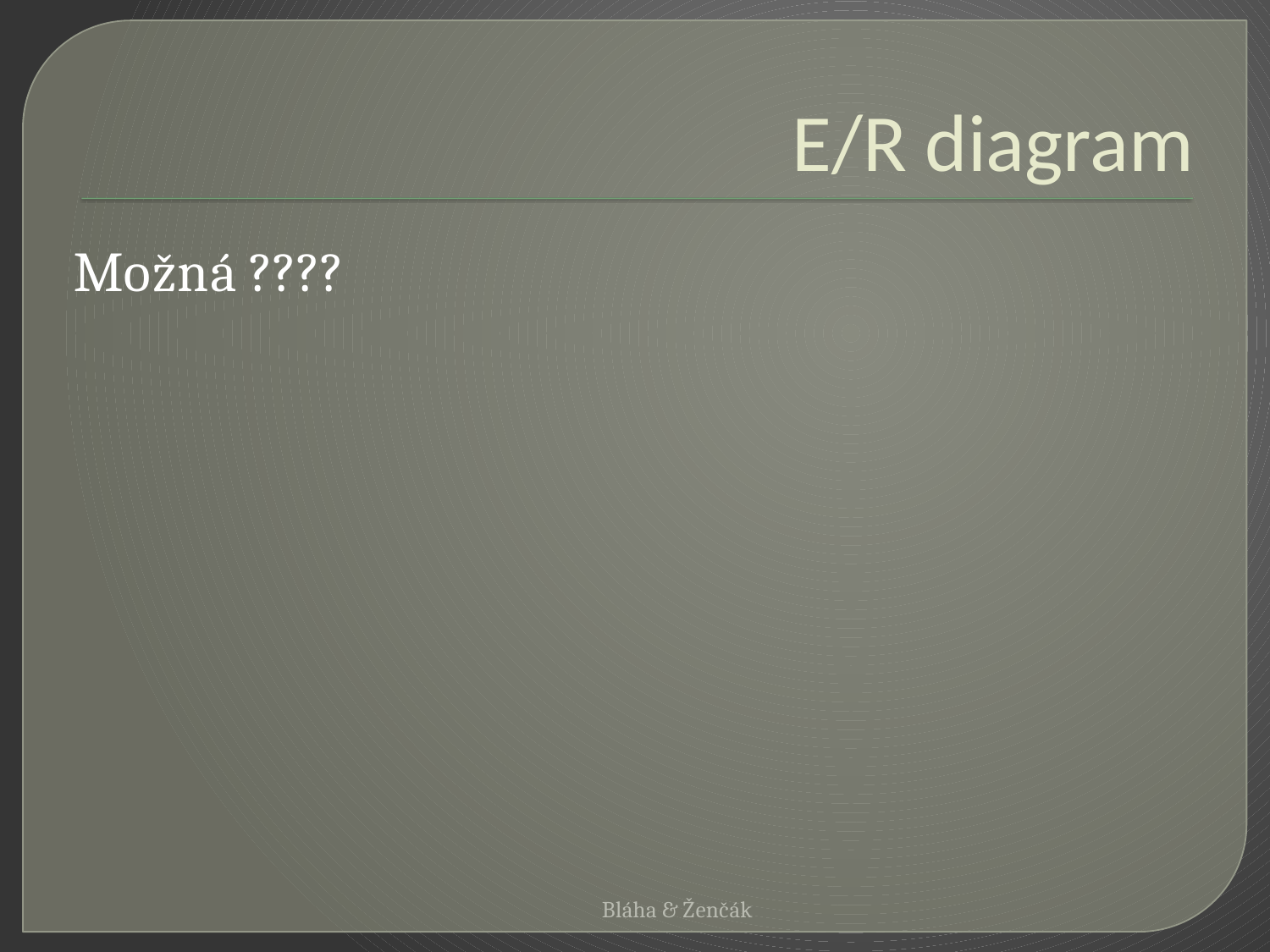

# E/R diagram
Možná ????
Bláha & Ženčák